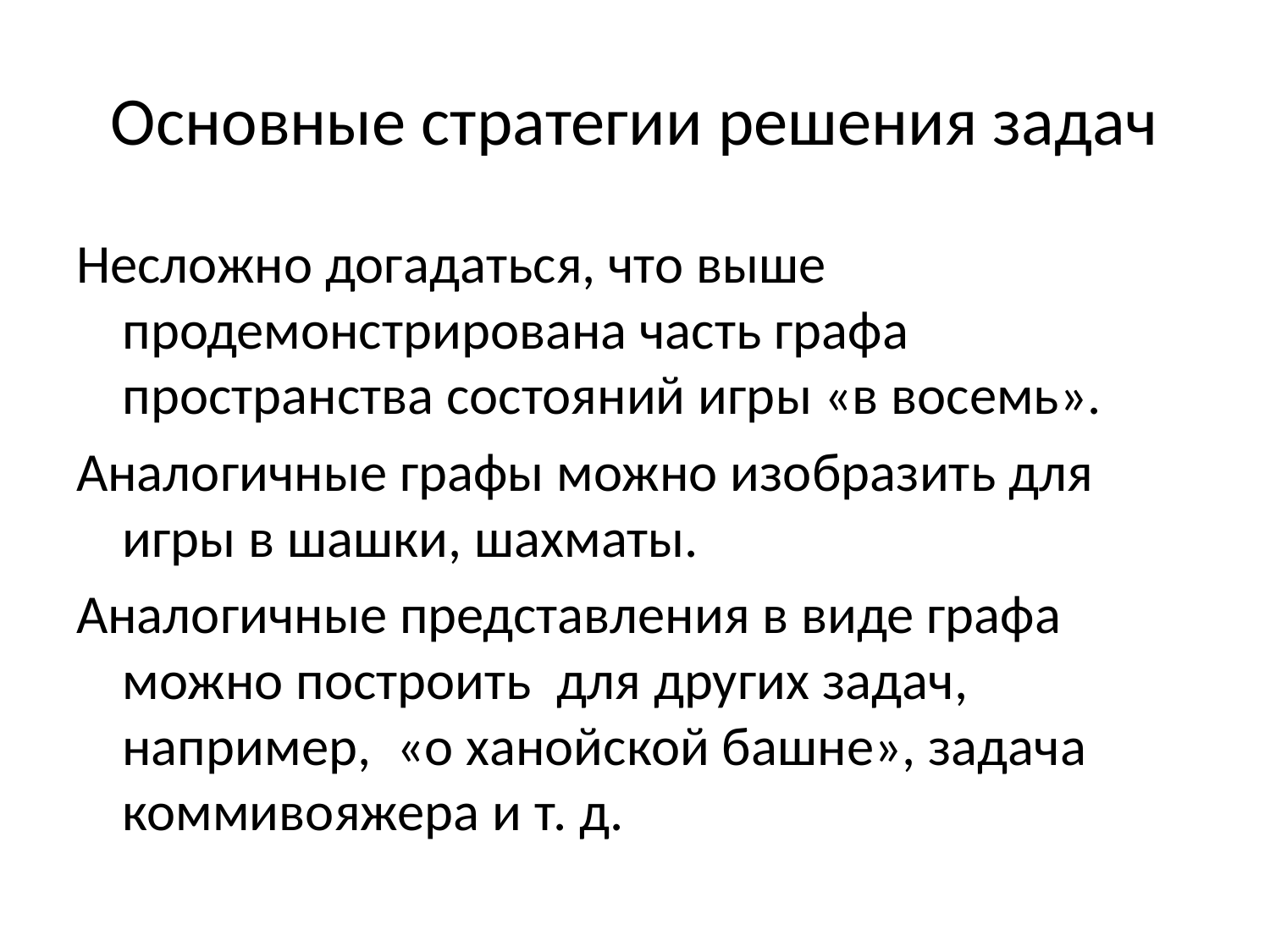

# Основные стратегии решения задач
Несложно догадаться, что выше продемонстрирована часть графа пространства состояний игры «в восемь».
Аналогичные графы можно изобразить для игры в шашки, шахматы.
Аналогичные представления в виде графа можно построить  для других задач, например,  «о ханойской башне», задача  коммивояжера и т. д.